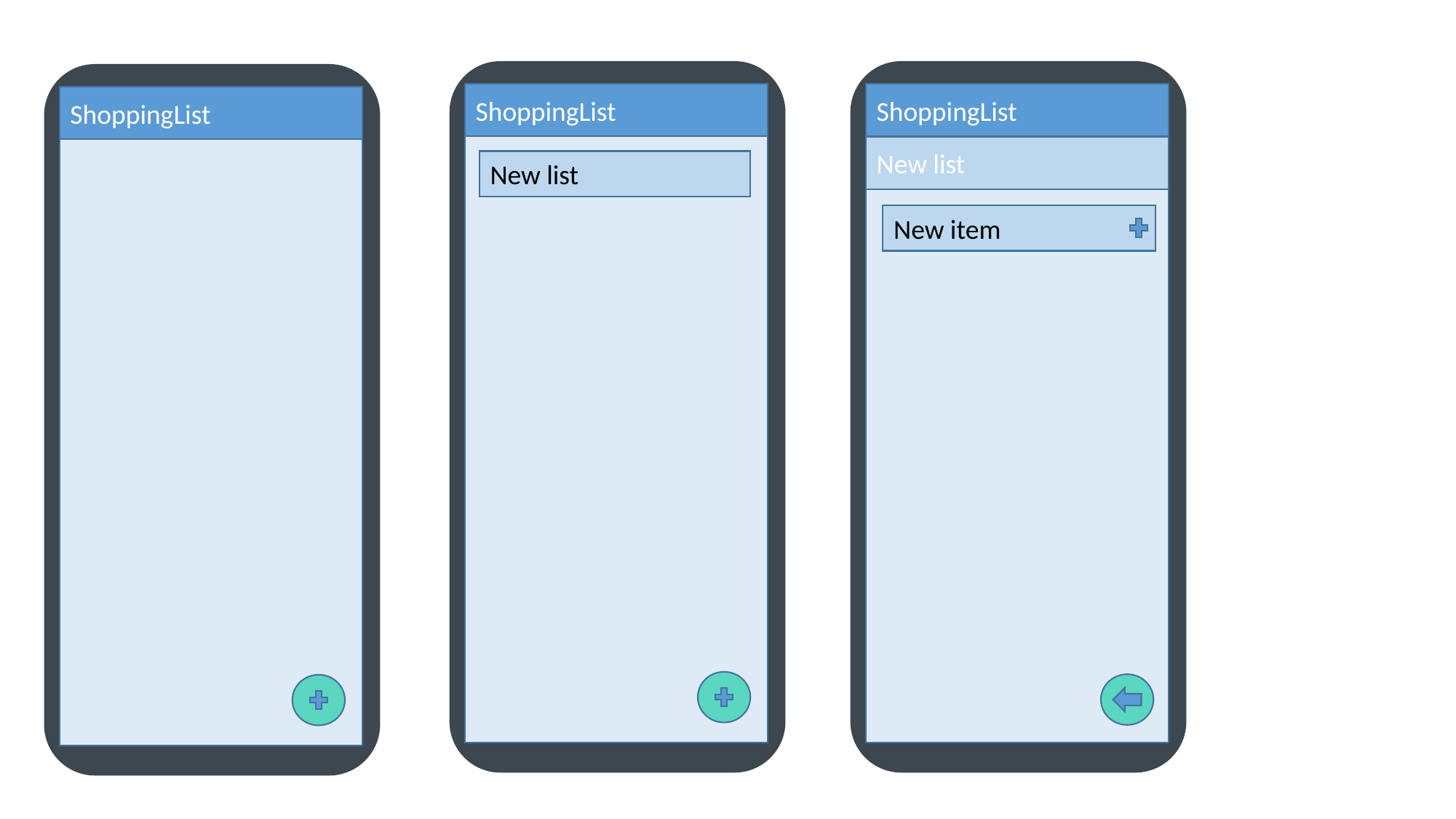

ShoppingList
New list

ShoppingList
New list

ShoppingList
New item